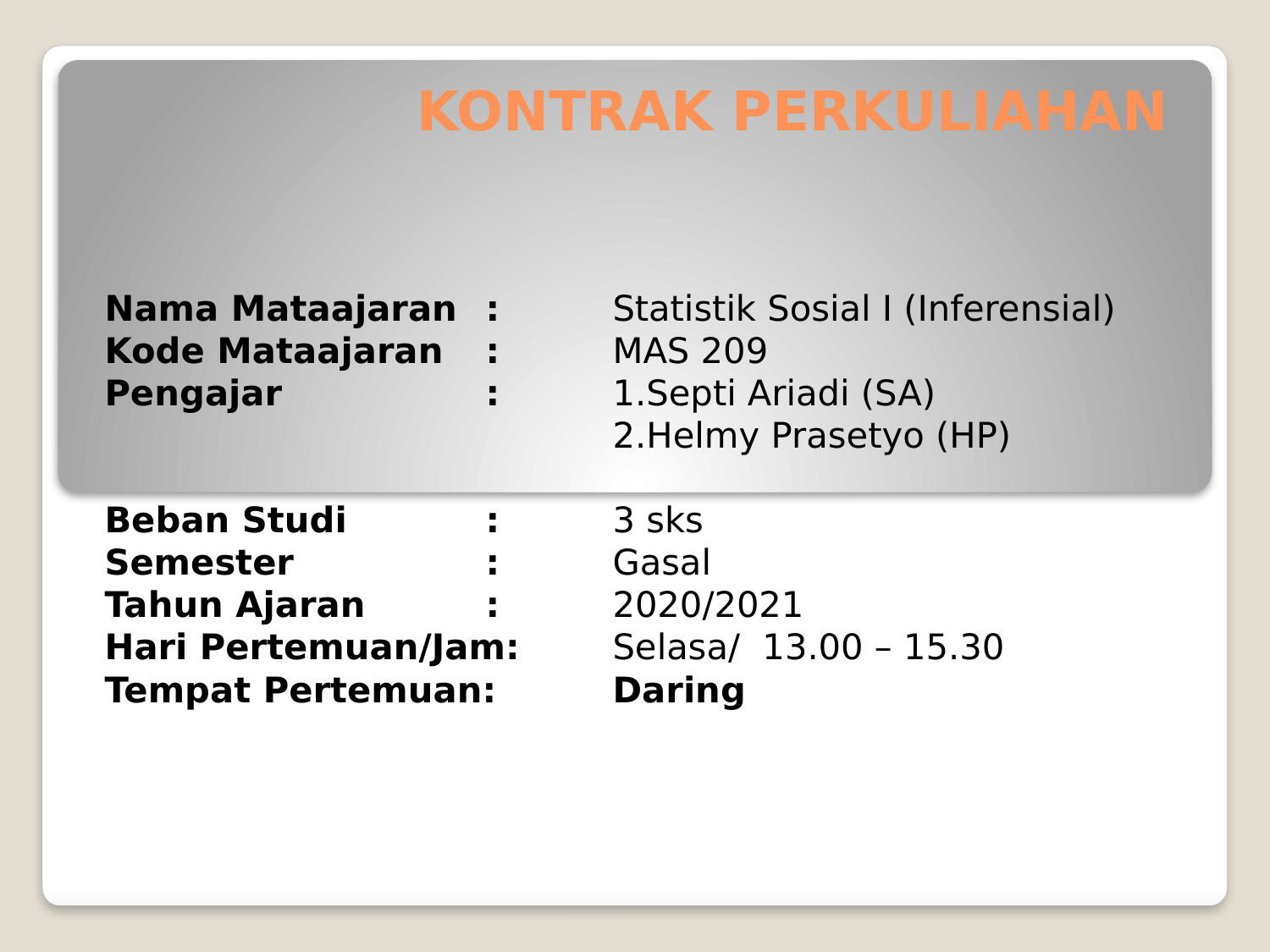

# KONTRAK PERKULIAHAN
Nama Mataajaran	:	Statistik Sosial I (Inferensial)
Kode Mataajaran	:	MAS 209
Pengajar		:	1.Septi Ariadi (SA)
	      			2.Helmy Prasetyo (HP)

Beban Studi		:	3 sks
Semester		:	Gasal
Tahun Ajaran	:	2020/2021
Hari Pertemuan/Jam:	Selasa/  13.00 – 15.30
Tempat Pertemuan:	Daring